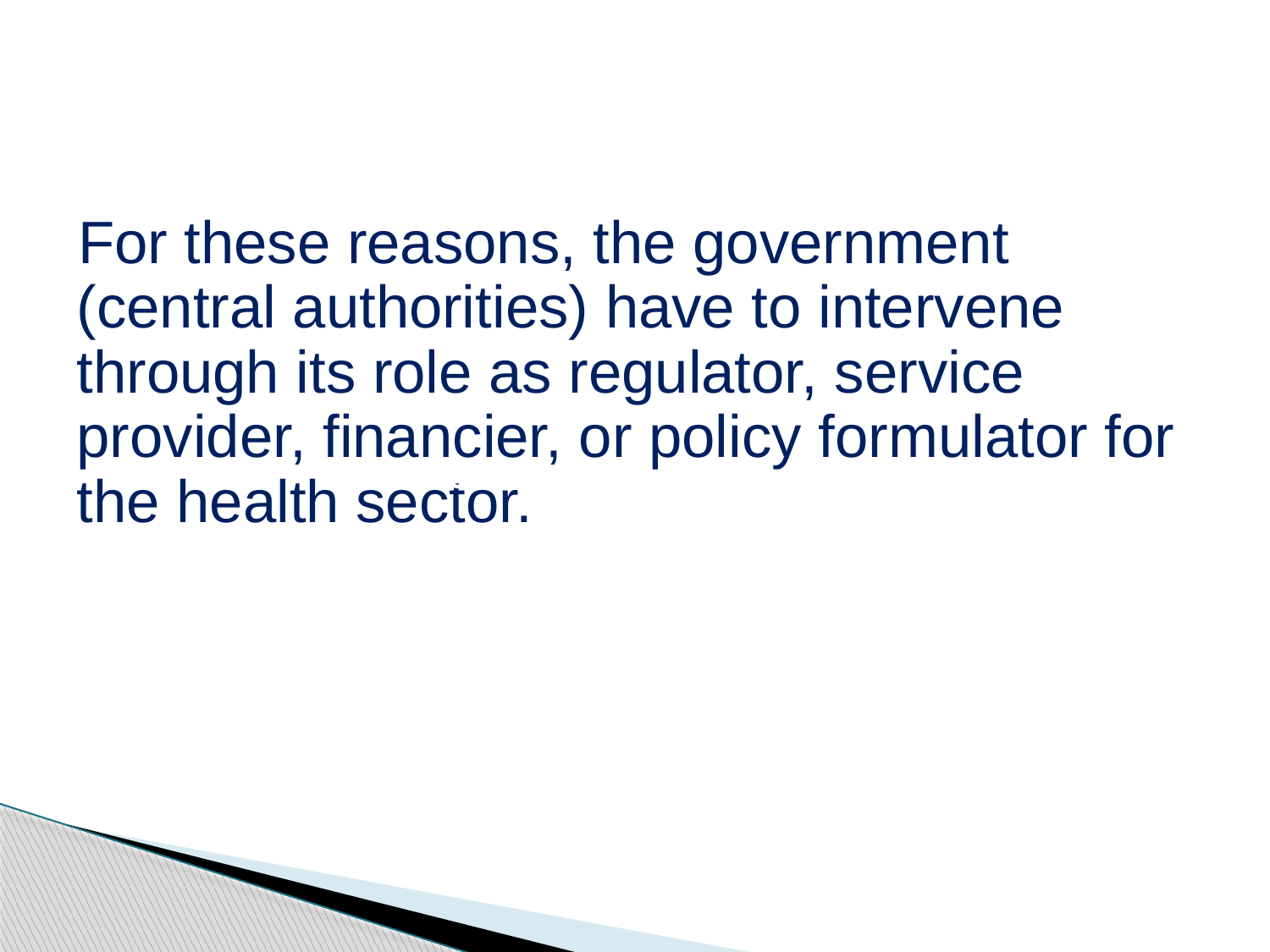

For these reasons, the government (central authorities) have to intervene through its role as regulator, service provider, financier, or policy formulator for the health sector.
Causes of Market Failure